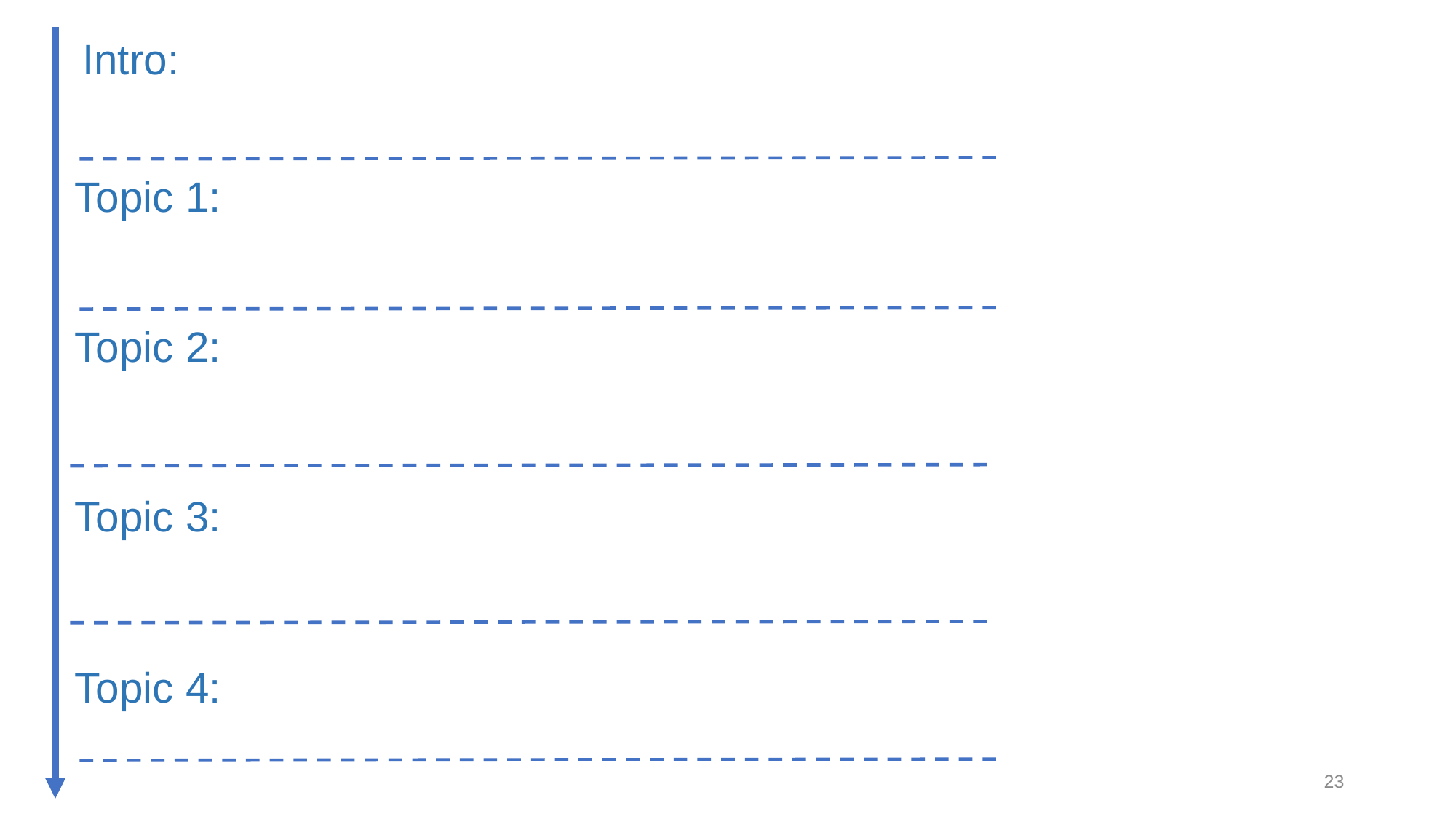

Intro:
Topic 1:
Topic 2:
Topic 3:
Topic 4:
23